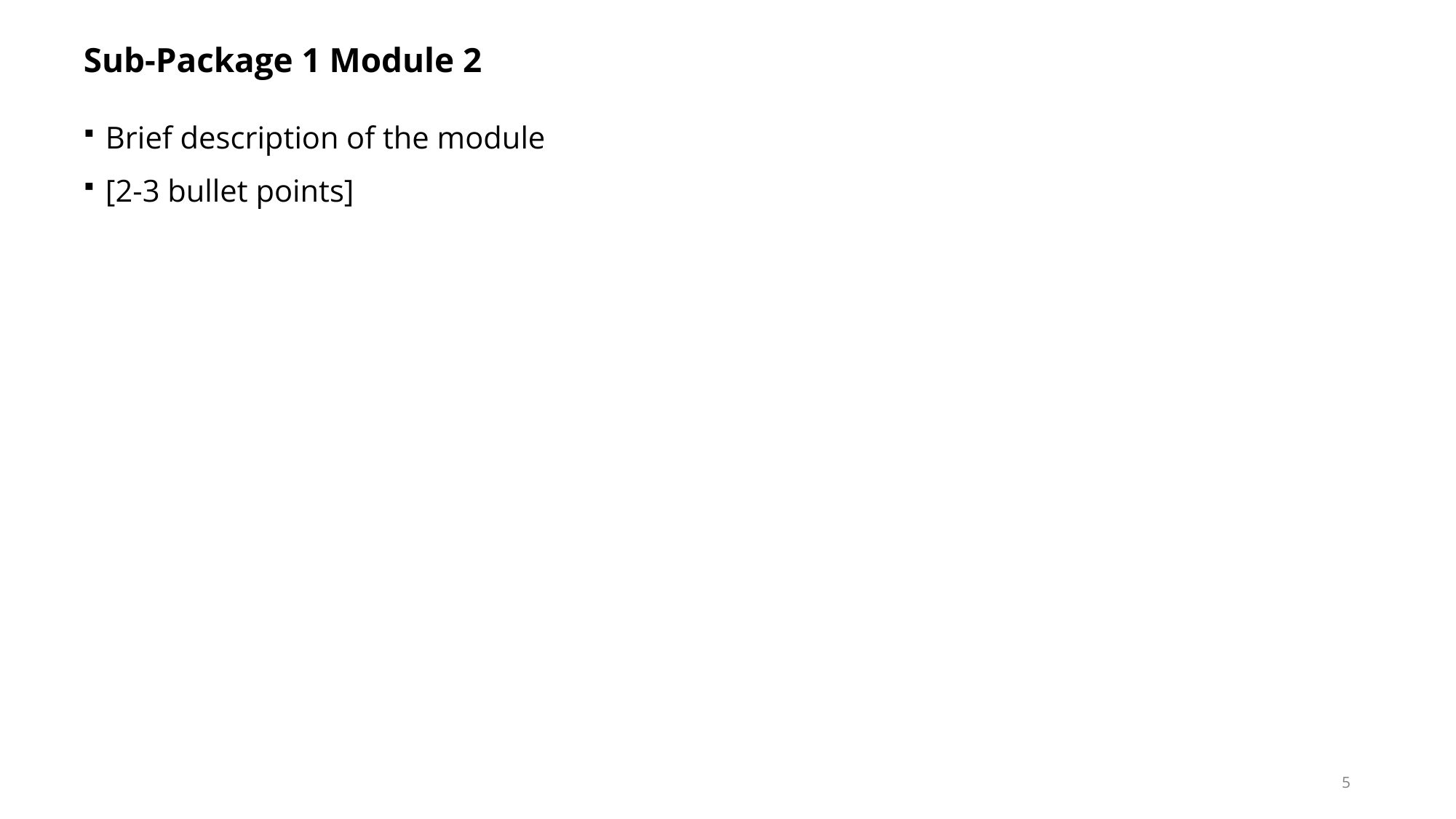

# Sub-Package 1 Module 2
Brief description of the module
[2-3 bullet points]
5